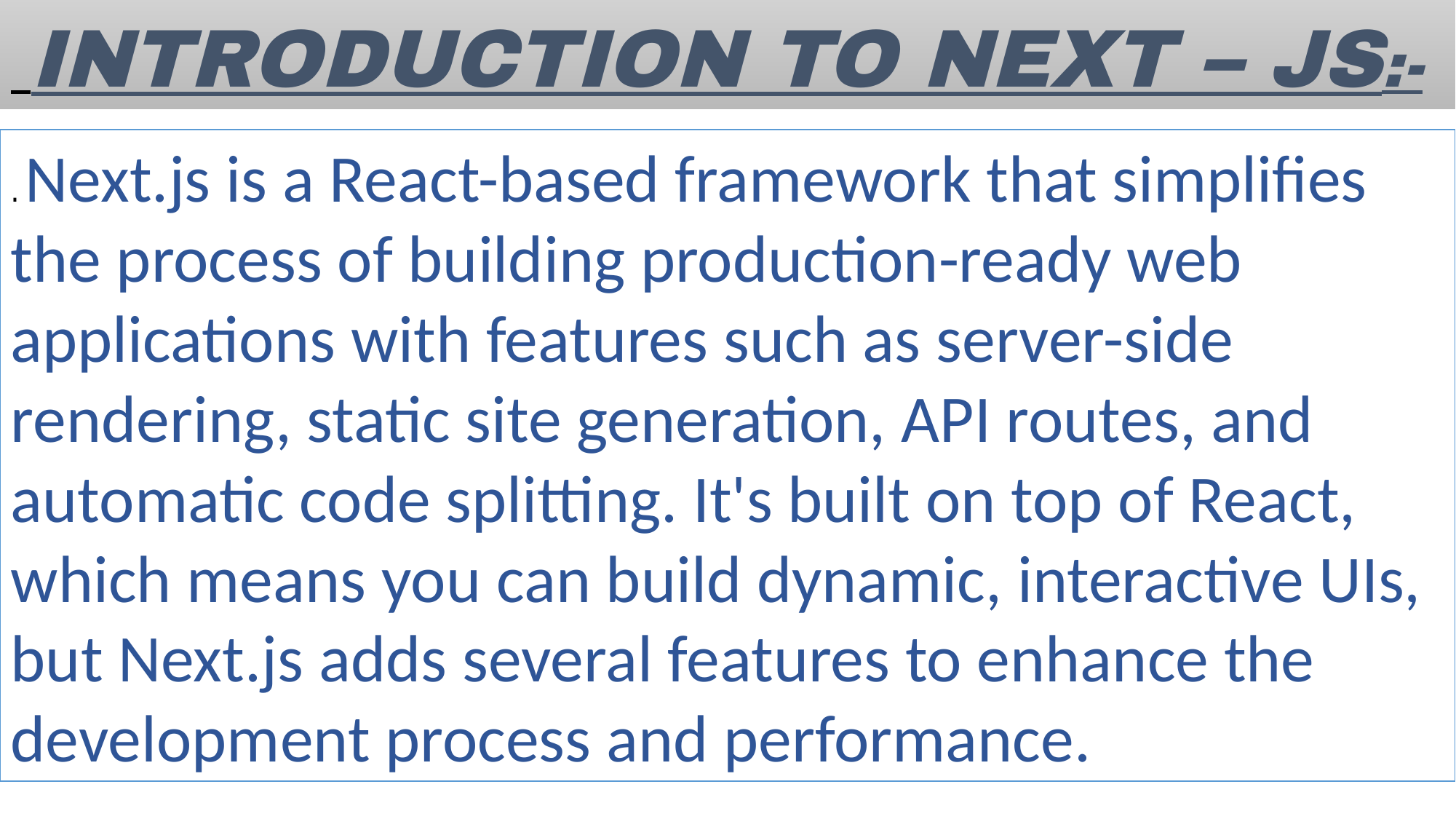

INTRODUCTION TO NEXT – JS:-
. Next.js is a React-based framework that simplifies the process of building production-ready web applications with features such as server-side rendering, static site generation, API routes, and automatic code splitting. It's built on top of React, which means you can build dynamic, interactive UIs, but Next.js adds several features to enhance the development process and performance.